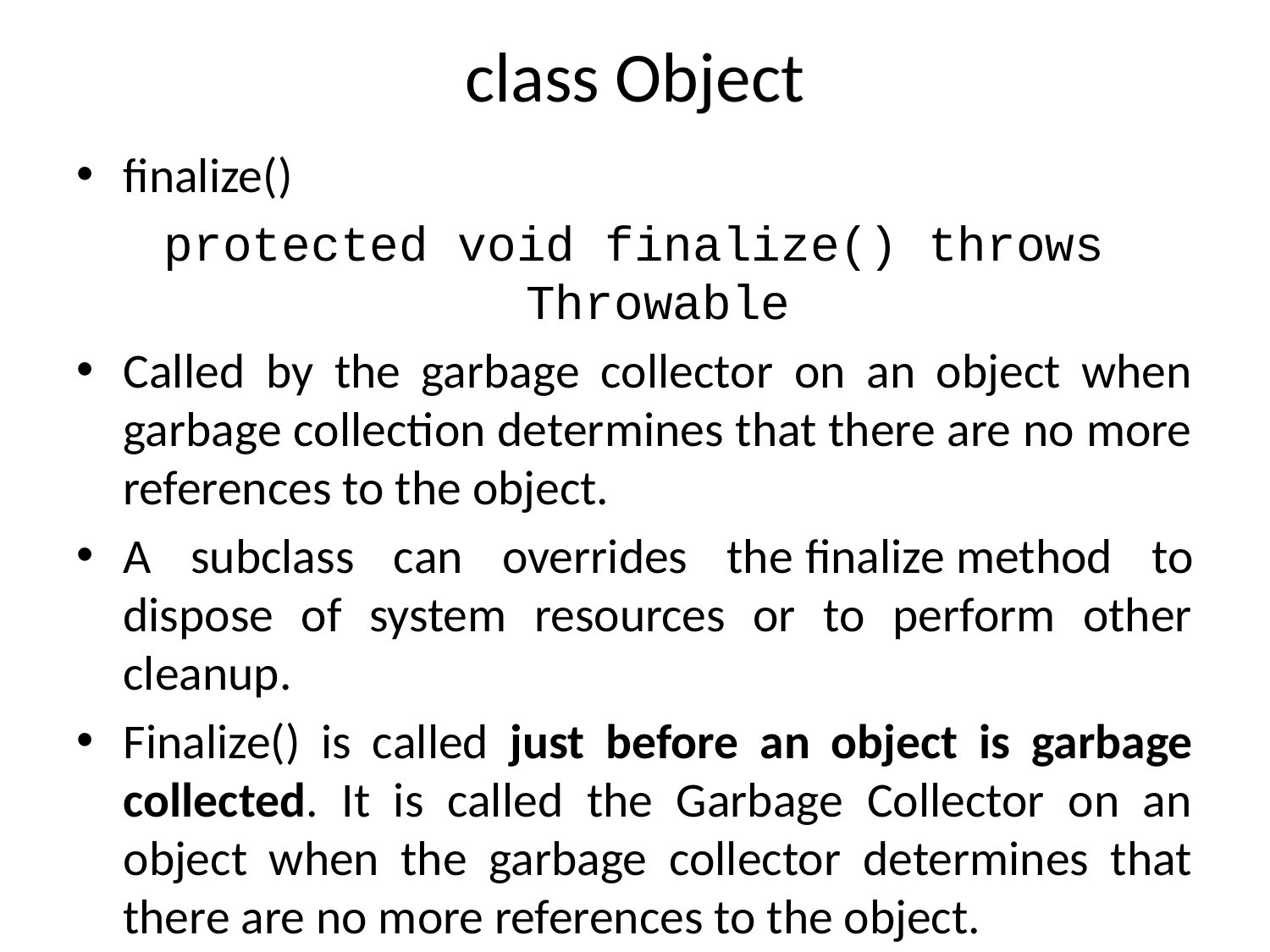

# class Object
finalize()
protected void finalize() throws Throwable
Called by the garbage collector on an object when garbage collection determines that there are no more references to the object.
A subclass can overrides the finalize method to dispose of system resources or to perform other cleanup.
Finalize() is called just before an object is garbage collected. It is called the Garbage Collector on an object when the garbage collector determines that there are no more references to the object.